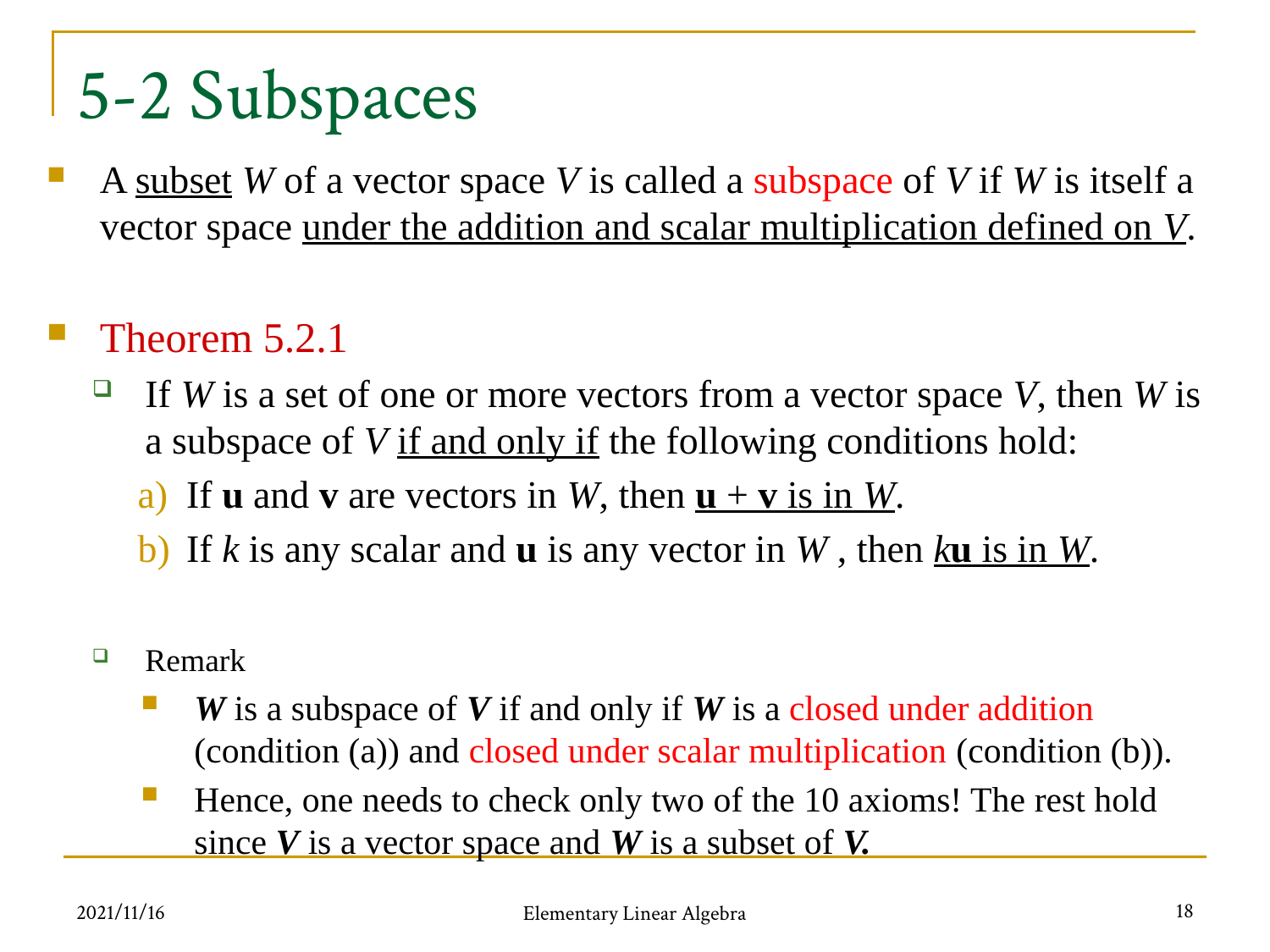

# 5-2 Subspaces
A subset W of a vector space V is called a subspace of V if W is itself a vector space under the addition and scalar multiplication defined on V.

Theorem 5.2.1
If W is a set of one or more vectors from a vector space V, then W is a subspace of V if and only if the following conditions hold:
If u and v are vectors in W, then u + v is in W.
If k is any scalar and u is any vector in W , then ku is in W.

Remark
W is a subspace of V if and only if W is a closed under addition (condition (a)) and closed under scalar multiplication (condition (b)).
Hence, one needs to check only two of the 10 axioms! The rest hold since V is a vector space and W is a subset of V.

2021/11/16
18
Elementary Linear Algebra